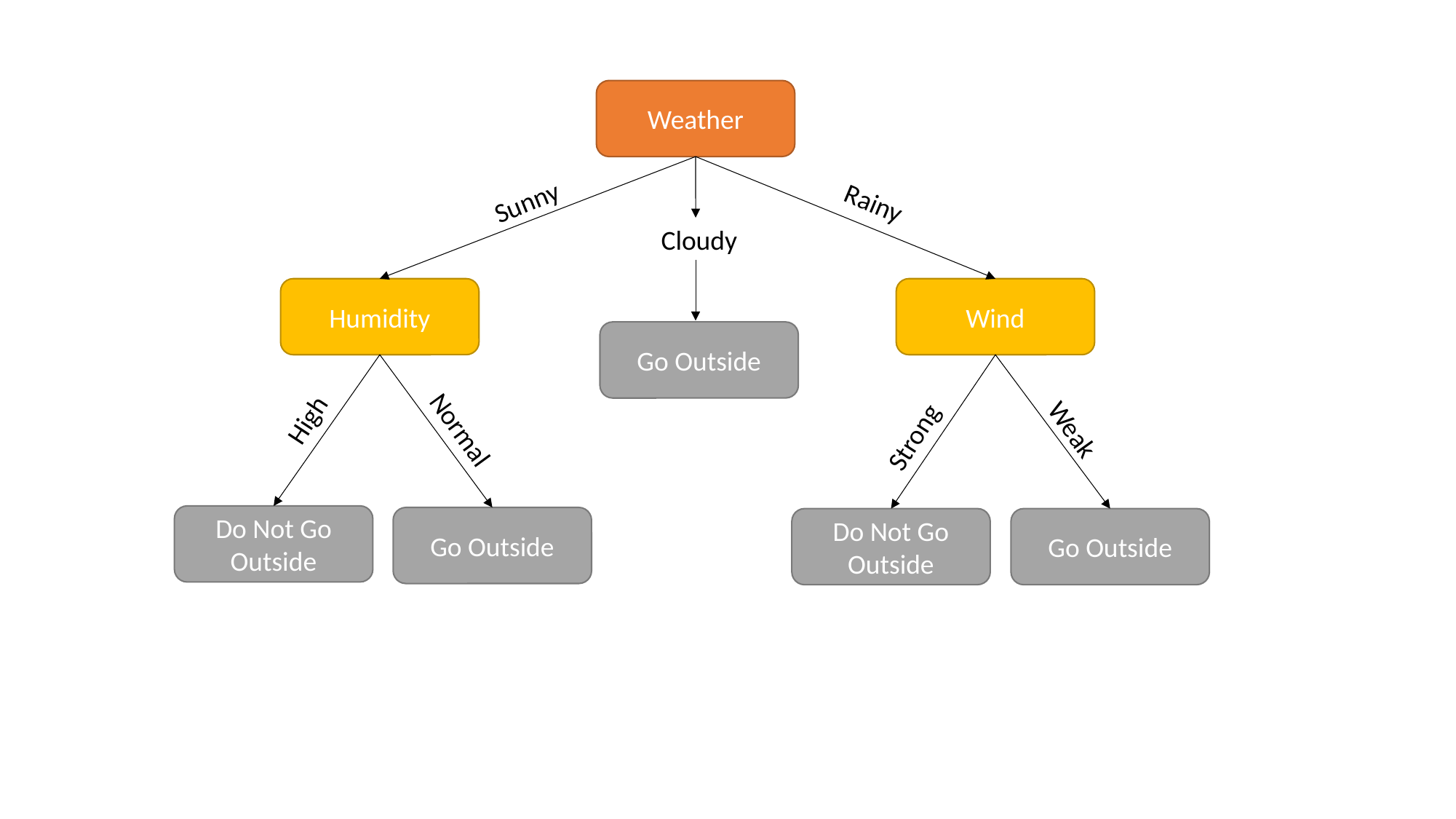

Weather
Sunny
Rainy
Cloudy
Humidity
Wind
Go Outside
High
Normal
Weak
Strong
Do Not Go Outside
Go Outside
Do Not Go Outside
Go Outside